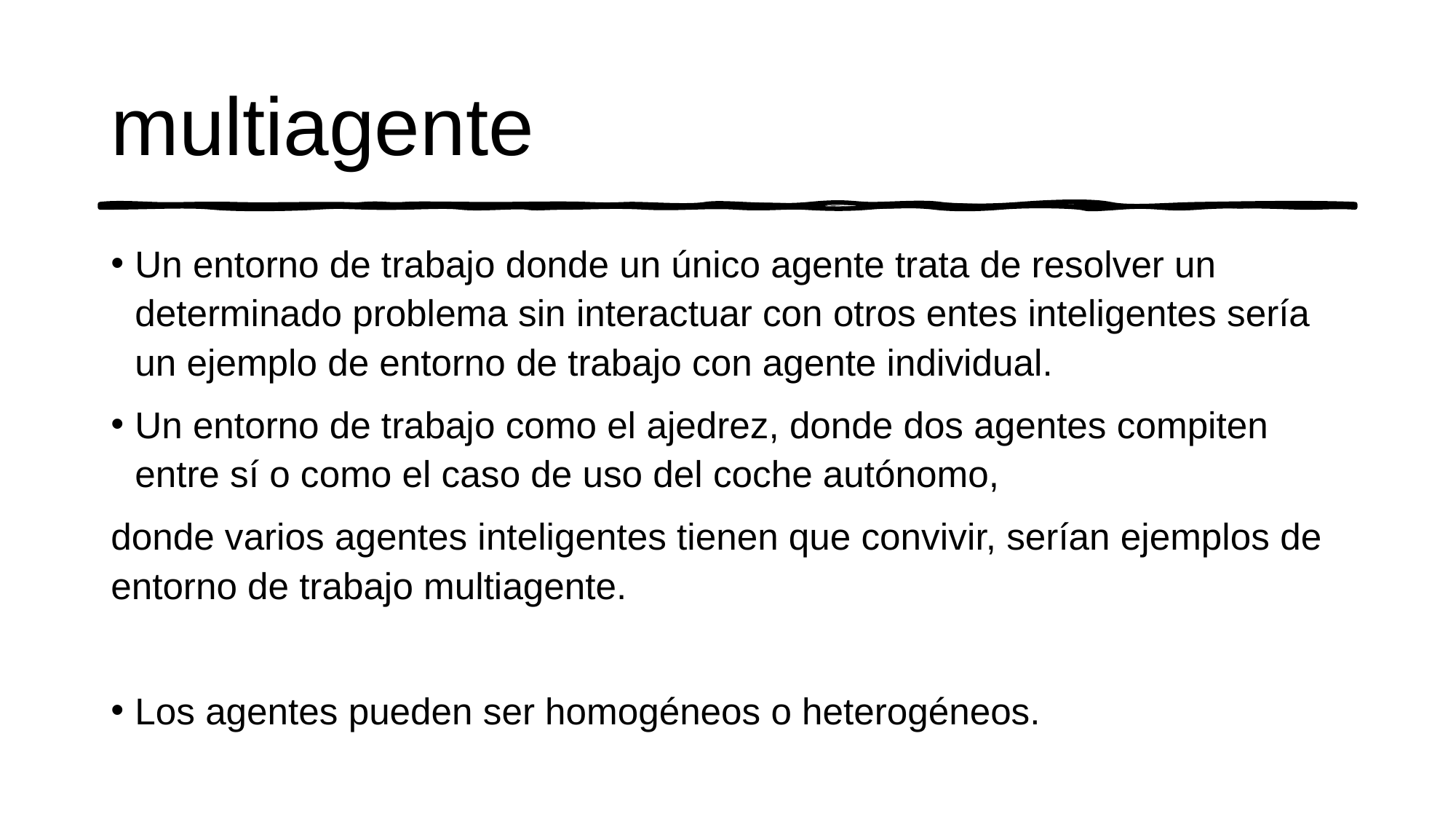

# multiagente
Un entorno de trabajo donde un único agente trata de resolver un determinado problema sin interactuar con otros entes inteligentes sería un ejemplo de entorno de trabajo con agente individual.
Un entorno de trabajo como el ajedrez, donde dos agentes compiten entre sí o como el caso de uso del coche autónomo,
donde varios agentes inteligentes tienen que convivir, serían ejemplos de entorno de trabajo multiagente.

Los agentes pueden ser homogéneos o heterogéneos.